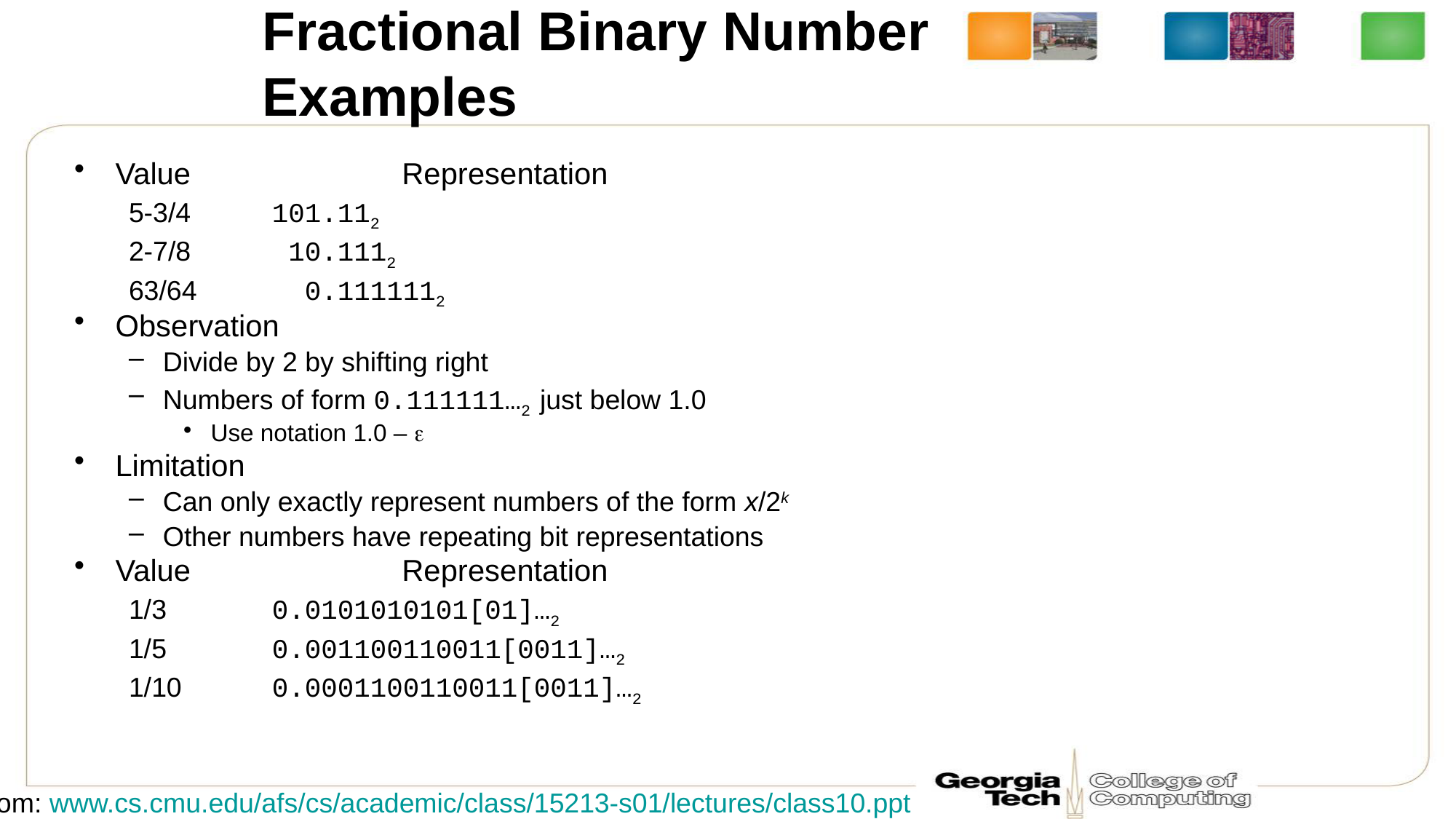

# Fractional Binary Number Examples
Value	Representation
5-3/4	101.112
2-7/8	 10.1112
63/64	  0.1111112
Observation
Divide by 2 by shifting right
Numbers of form 0.111111…2 just below 1.0
Use notation 1.0 – ε
Limitation
Can only exactly represent numbers of the form x/2k
Other numbers have repeating bit representations
Value	Representation
1/3	0.0101010101[01]…2
1/5	0.001100110011[0011]…2
1/10	0.0001100110011[0011]…2

From: www.cs.cmu.edu/afs/cs/academic/class/15213-s01/lectures/class10.ppt